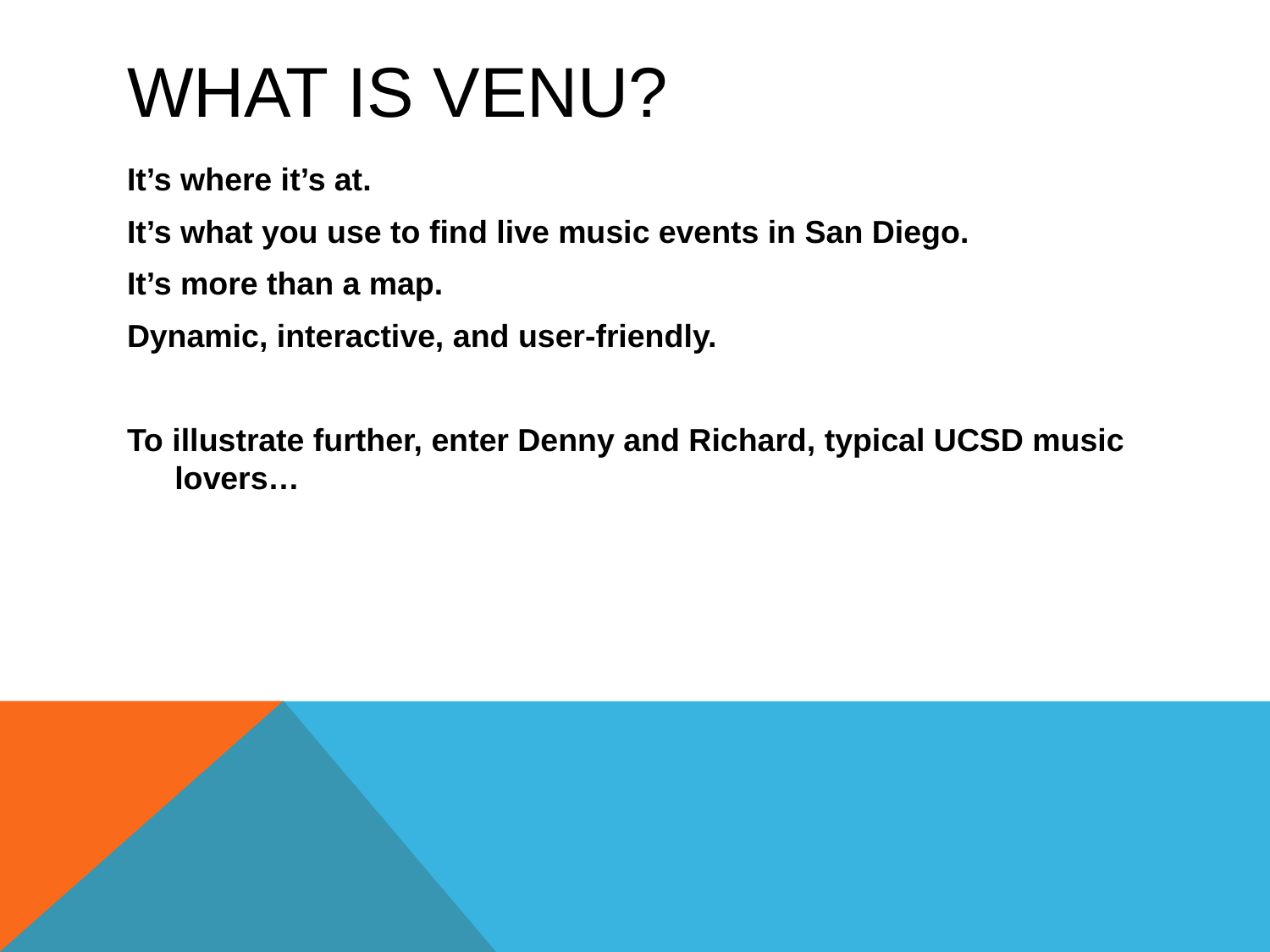

# What is VENU?
It’s where it’s at.
It’s what you use to find live music events in San Diego.
It’s more than a map.
Dynamic, interactive, and user-friendly.

To illustrate further, enter Denny and Richard, typical UCSD music lovers…